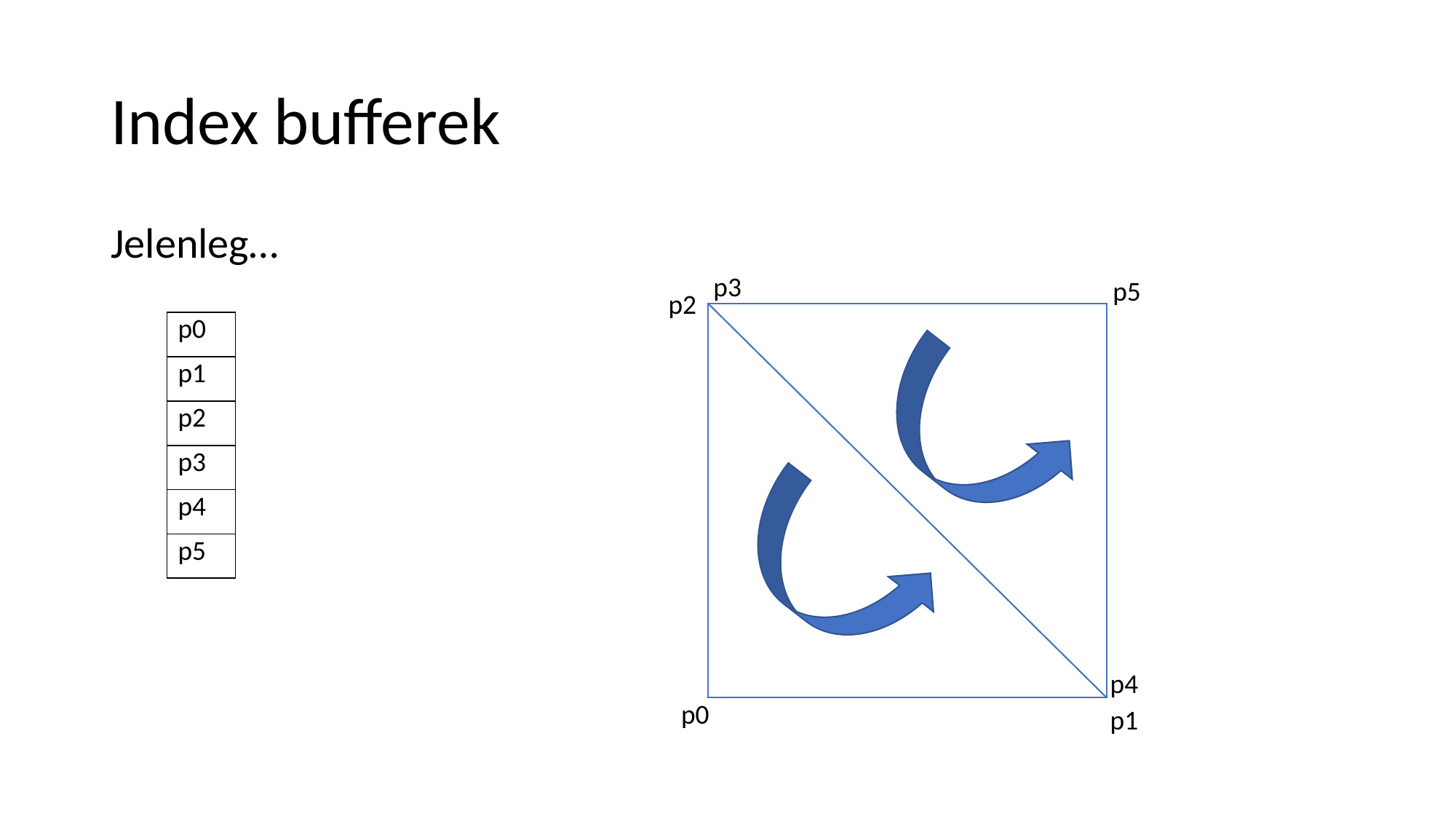

# Index bufferek
Jelenleg…
p3
p5
p2

| p0 |
| --- |
| p1 |
| p2 |
| p3 |
| p4 |
| p5 |

p4
p0
p1